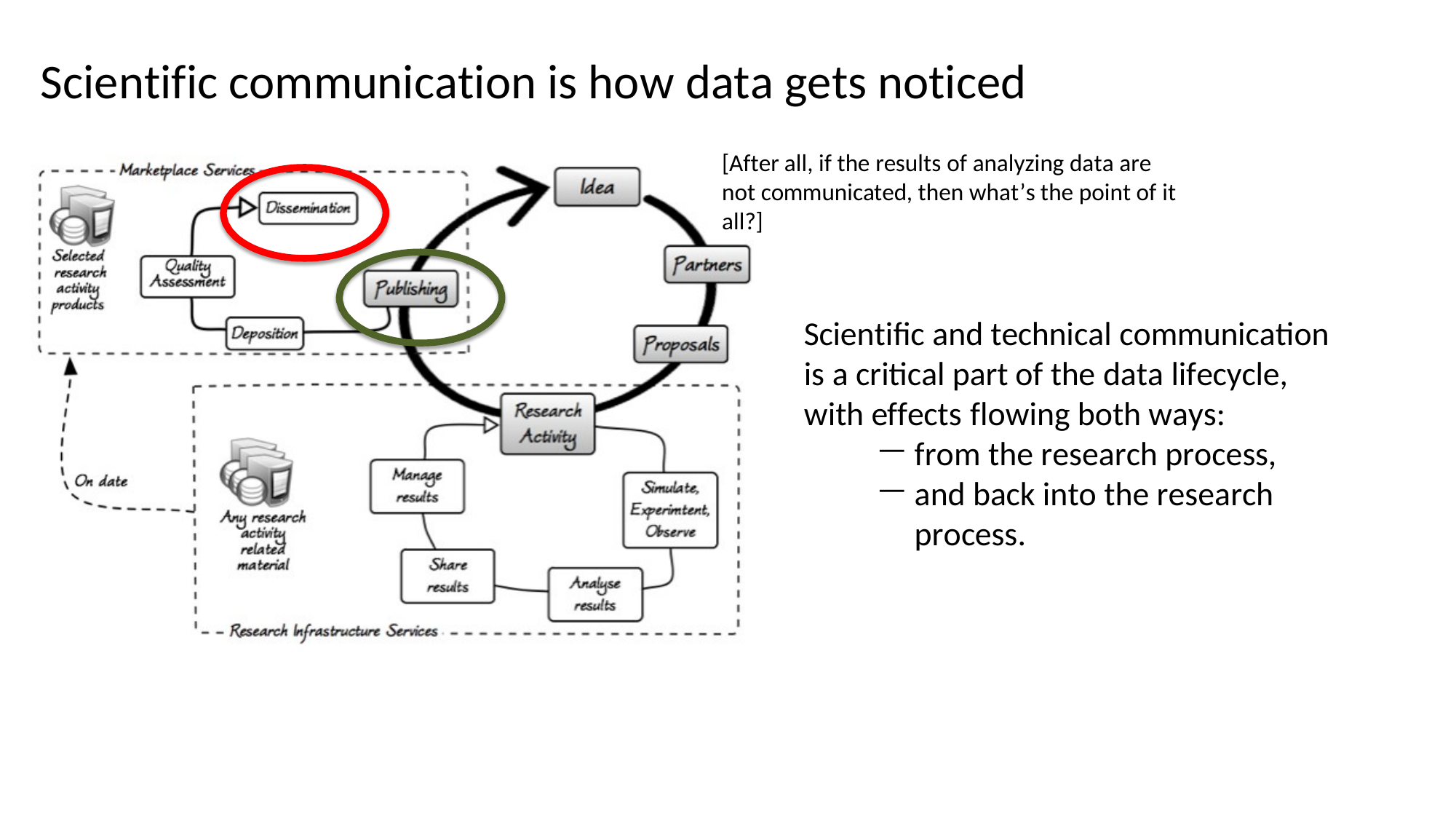

# Scientific communication is how data gets noticed

[After all, if the results of analyzing data are not communicated, then what’s the point of it all?]
Scientific and technical communication is a critical part of the data lifecycle, with effects flowing both ways:
from the research process,
and back into the research process.